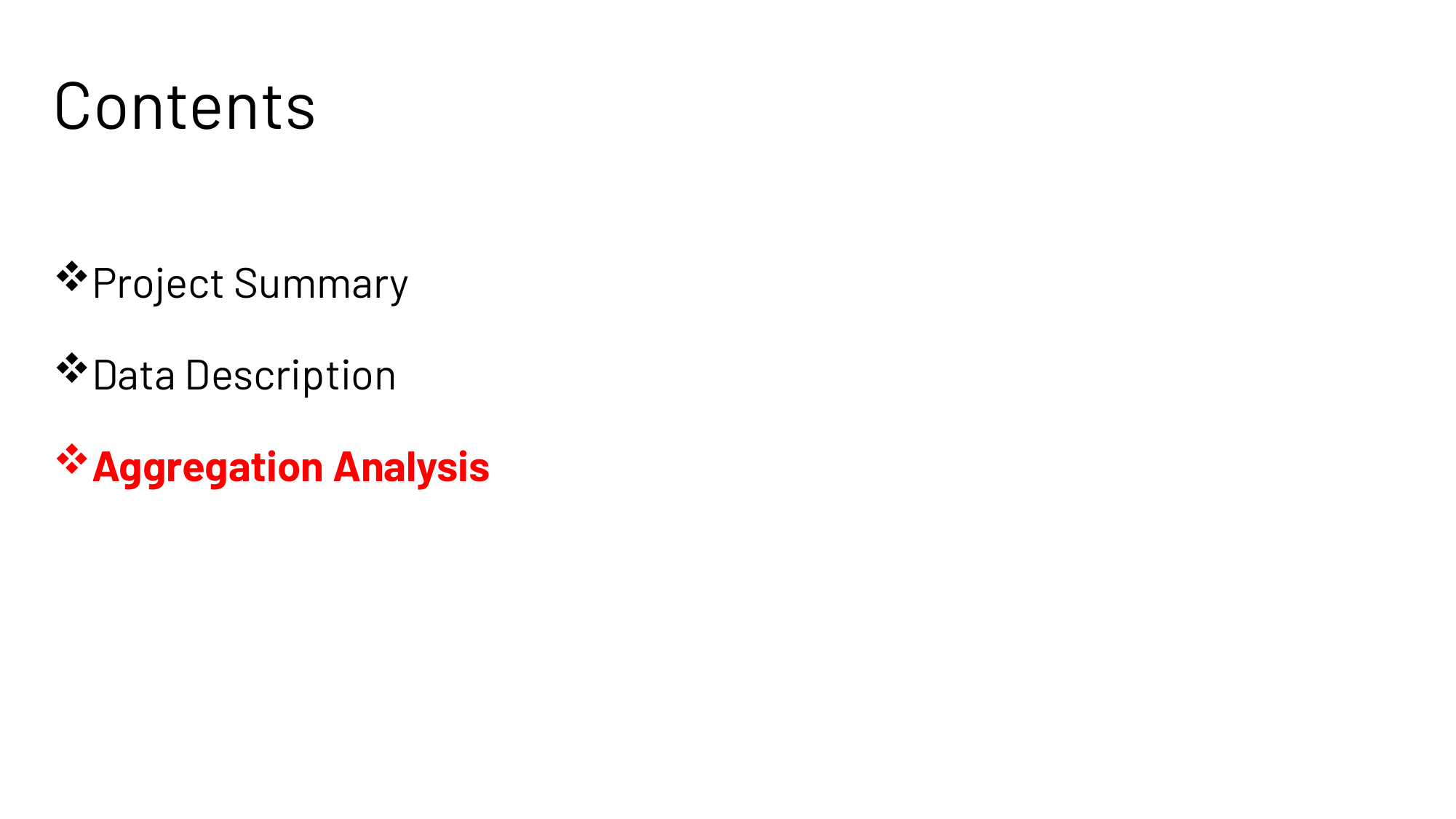

# Contents
Project Summary
Data Description
Aggregation Analysis